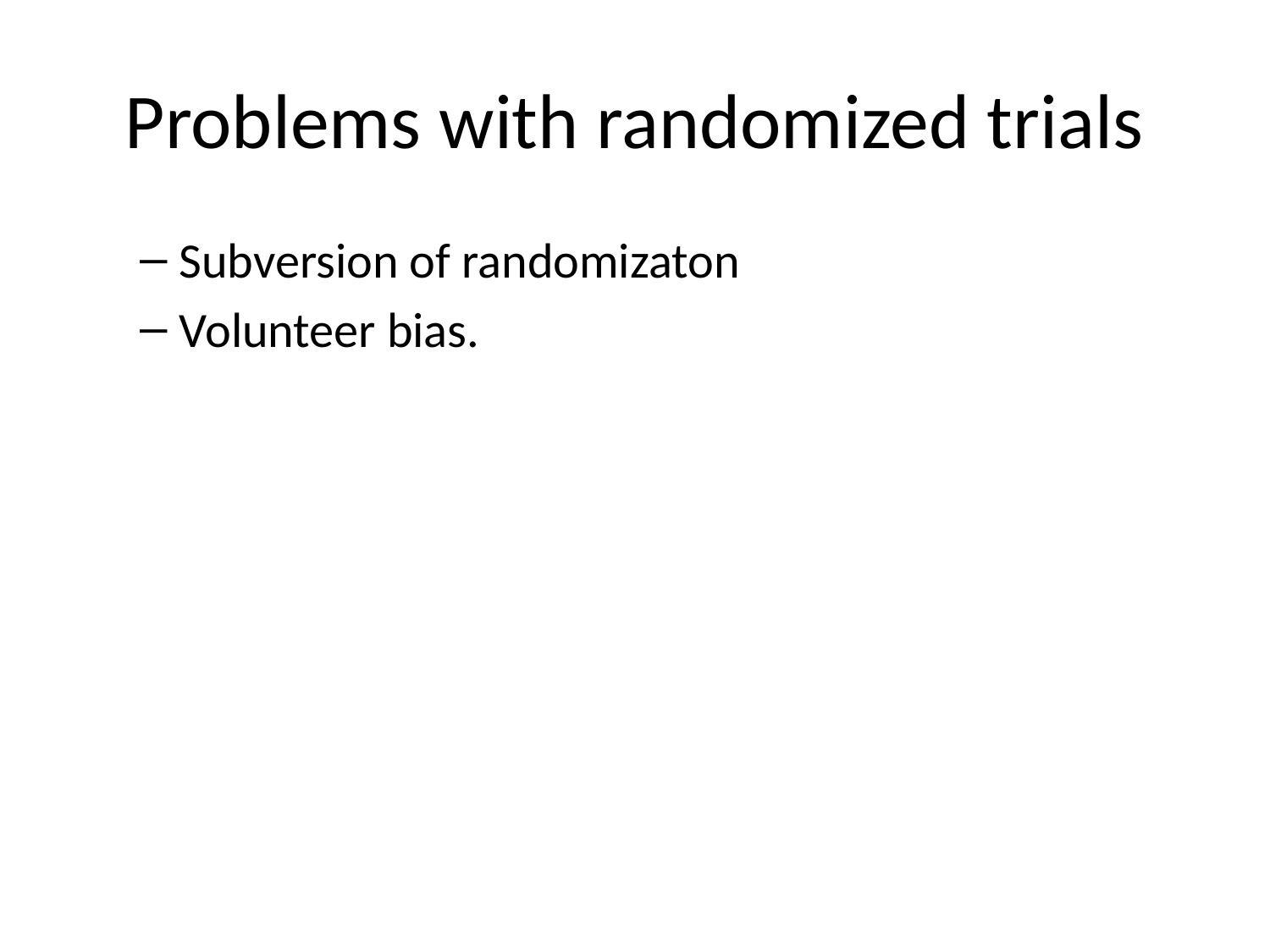

# Problems with randomized trials
Subversion of randomizaton
Volunteer bias.